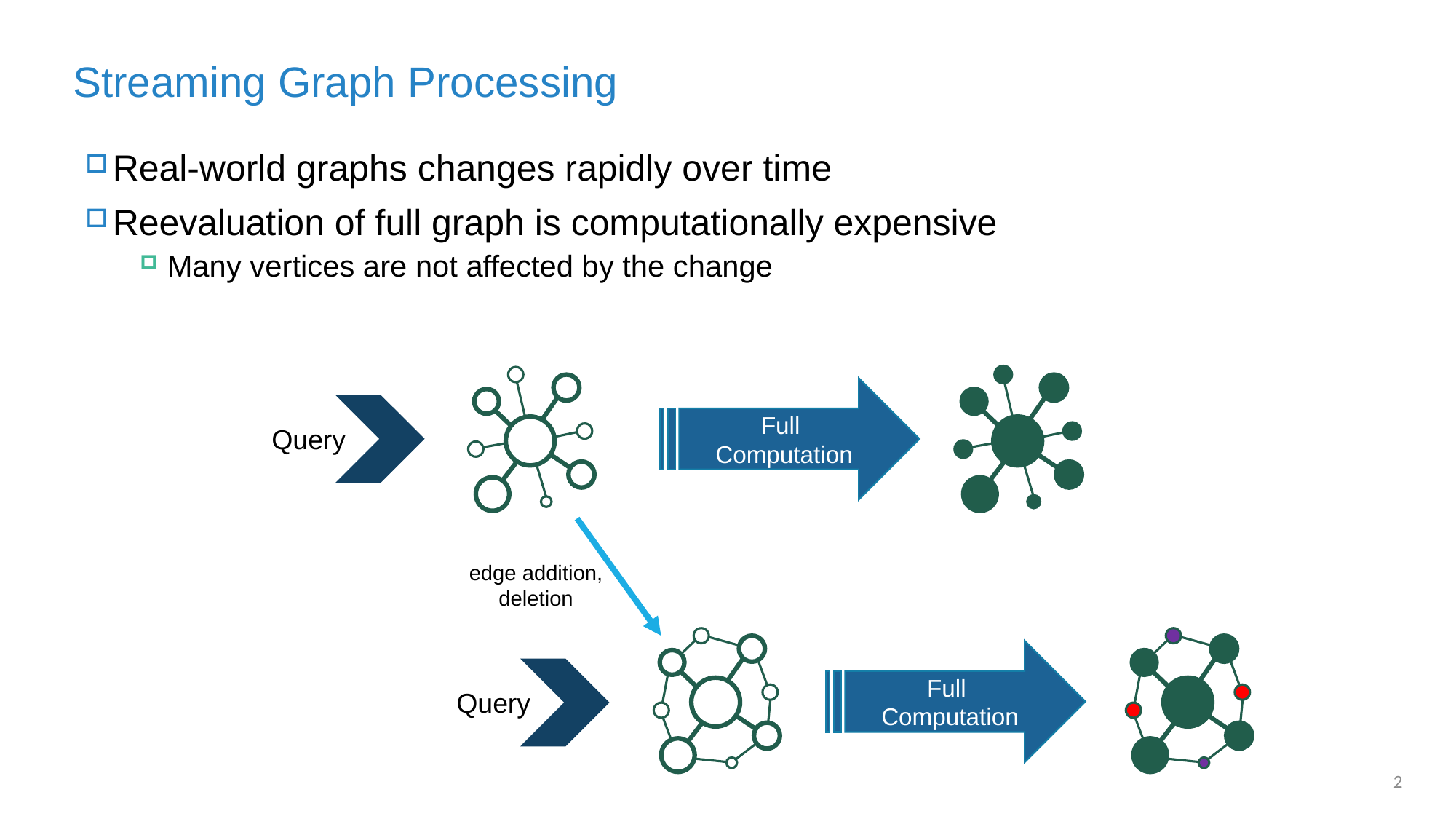

# Streaming Graph Processing
Real-world graphs changes rapidly over time
Reevaluation of full graph is computationally expensive
Many vertices are not affected by the change

Full
Computation

Query
edge addition,
deletion

Full
Computation

Query

2